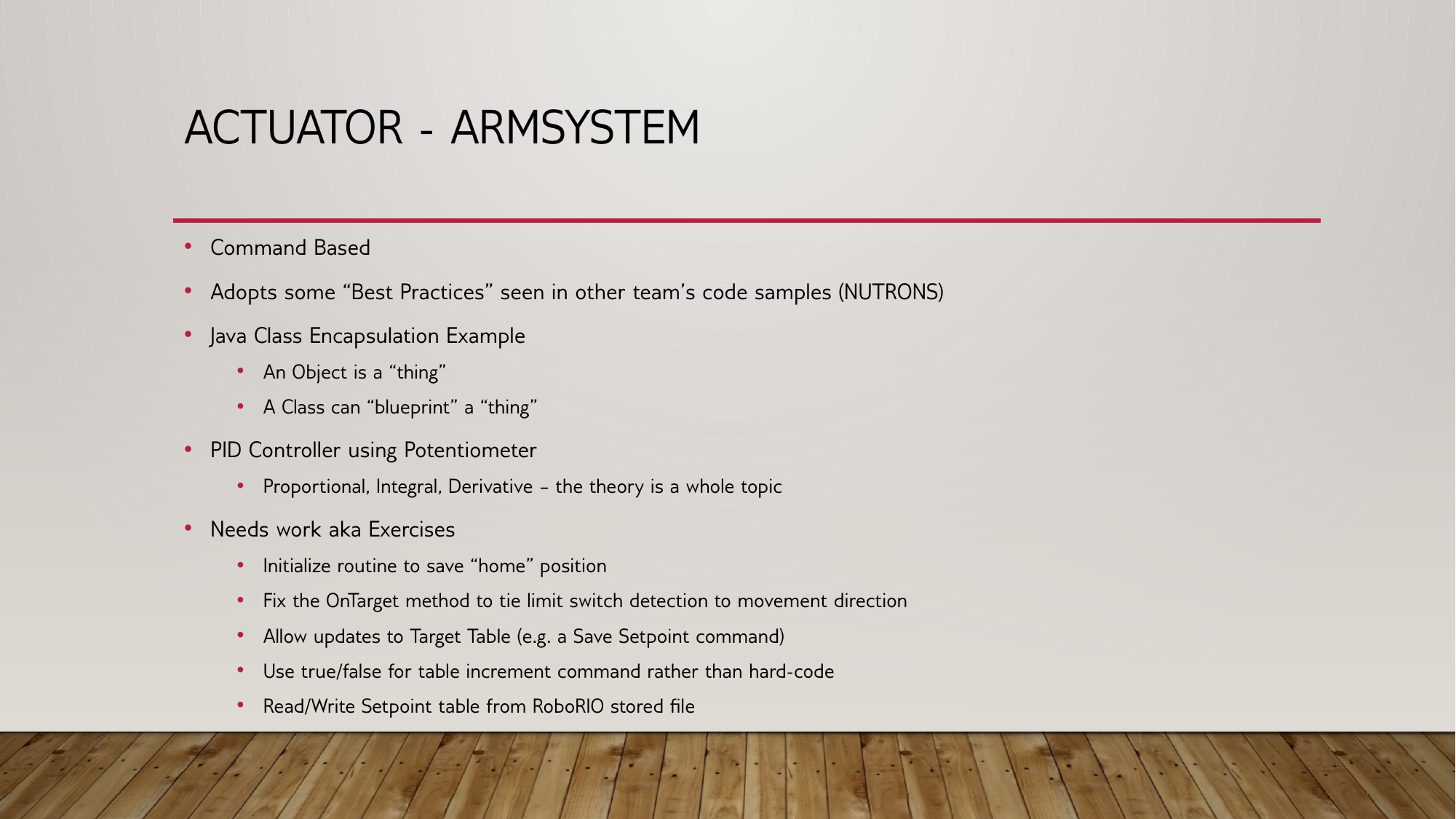

# Actuator - ARmSystem
Command Based
Adopts some “Best Practices” seen in other team’s code samples (NUTRONS)
Java Class Encapsulation Example
An Object is a “thing”
A Class can “blueprint” a “thing”
PID Controller using Potentiometer
Proportional, Integral, Derivative – the theory is a whole topic
Needs work aka Exercises
Initialize routine to save “home” position
Fix the OnTarget method to tie limit switch detection to movement direction
Allow updates to Target Table (e.g. a Save Setpoint command)
Use true/false for table increment command rather than hard-code
Read/Write Setpoint table from RoboRIO stored file